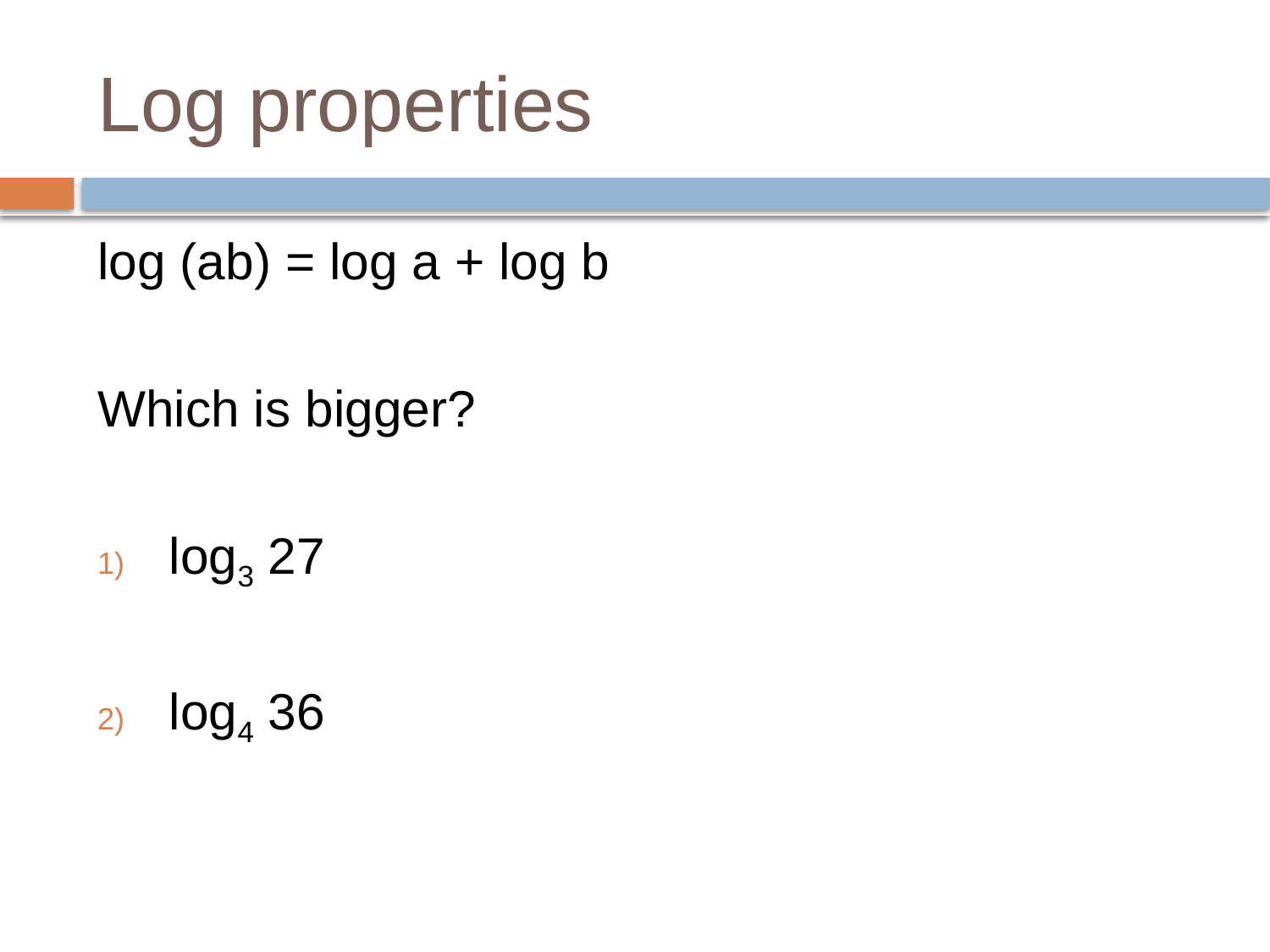

# Log properties
log (ab) = log a + log b

Which is bigger?

log3 27

log4 36